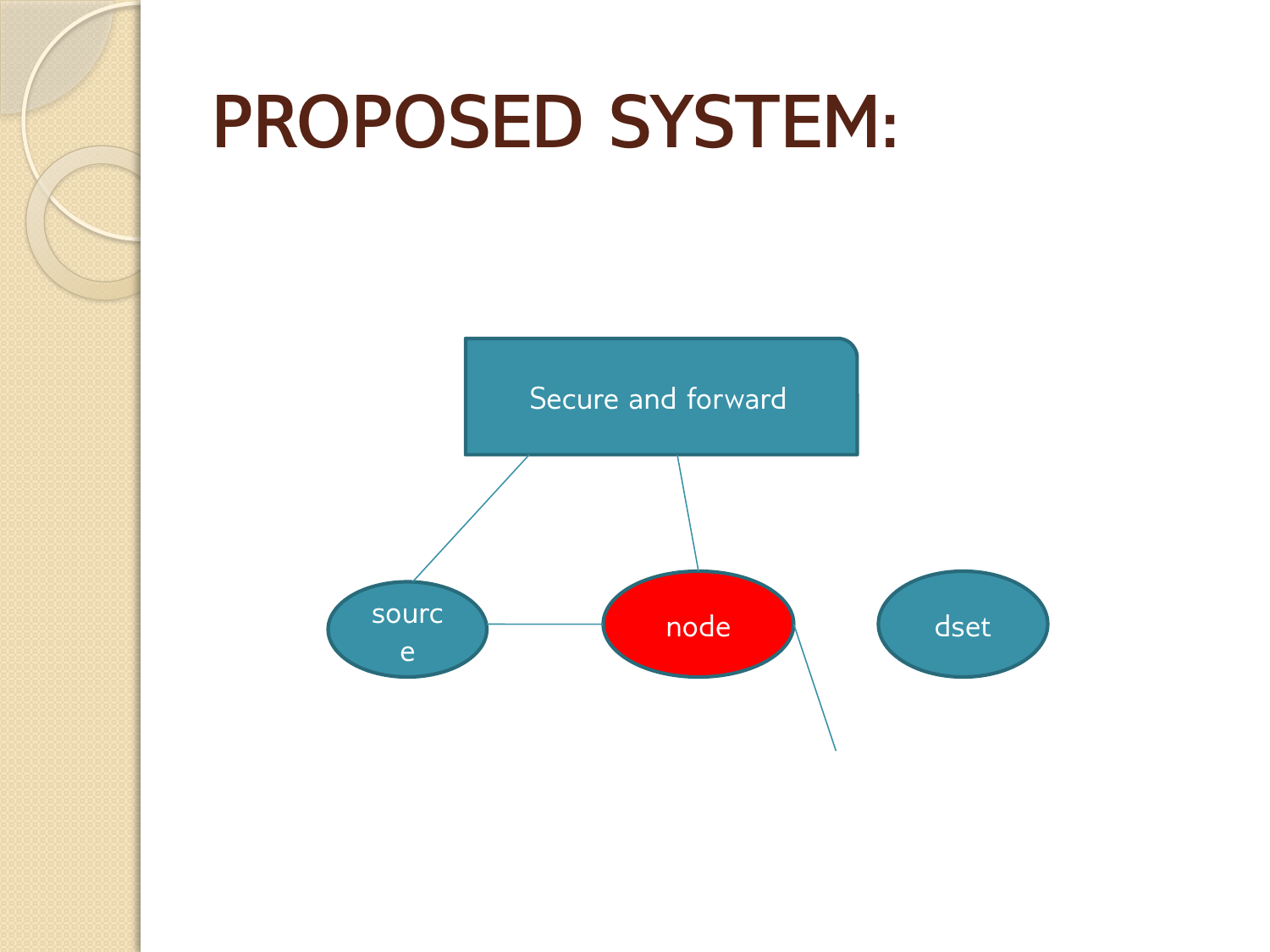

# PROPOSED SYSTEM:

Secure and forward
node
dset
source